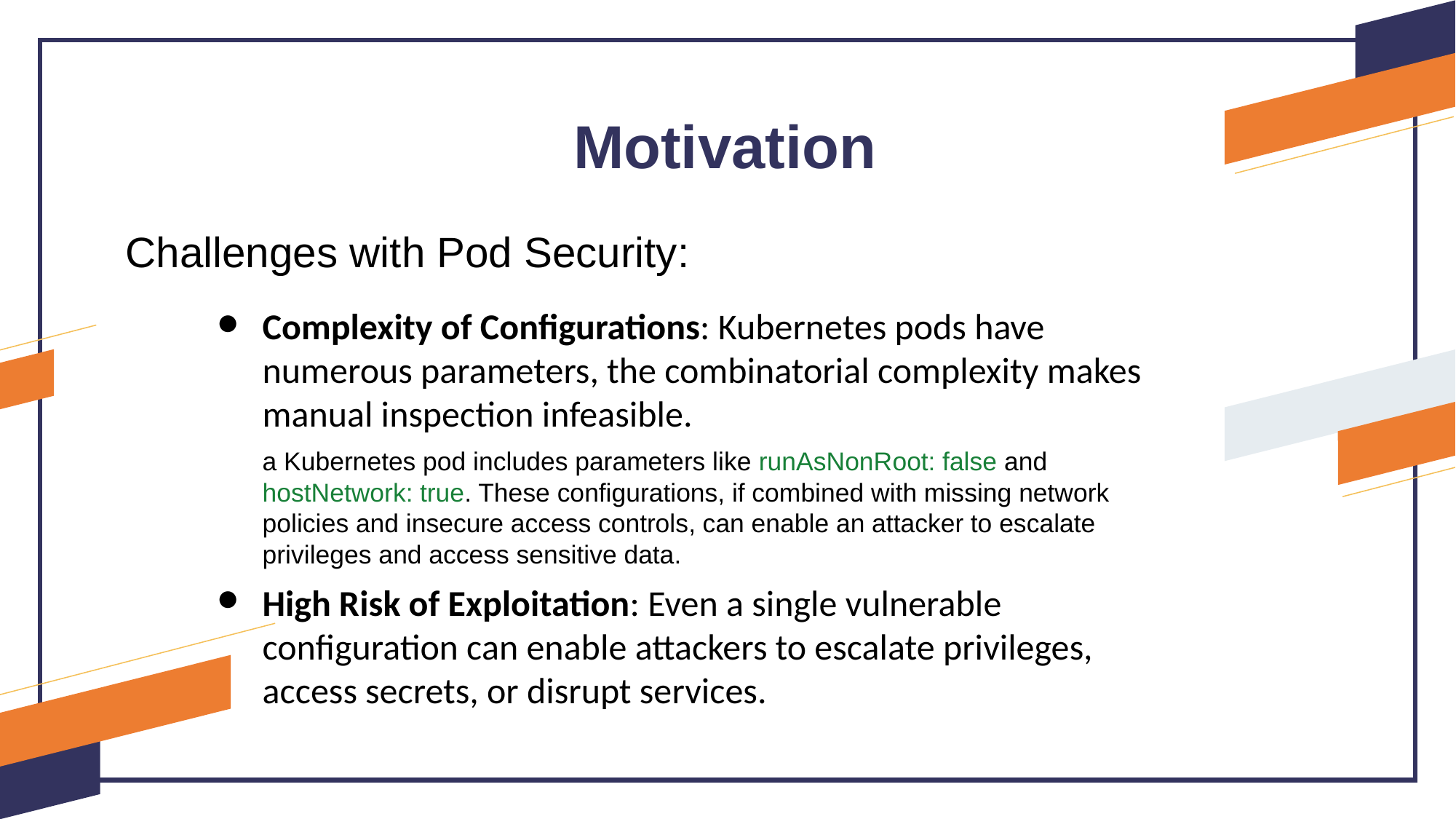

Motivation
Challenges with Pod Security:
Complexity of Configurations: Kubernetes pods have numerous parameters, the combinatorial complexity makes manual inspection infeasible.
a Kubernetes pod includes parameters like runAsNonRoot: false and hostNetwork: true. These configurations, if combined with missing network policies and insecure access controls, can enable an attacker to escalate privileges and access sensitive data.
High Risk of Exploitation: Even a single vulnerable configuration can enable attackers to escalate privileges, access secrets, or disrupt services.